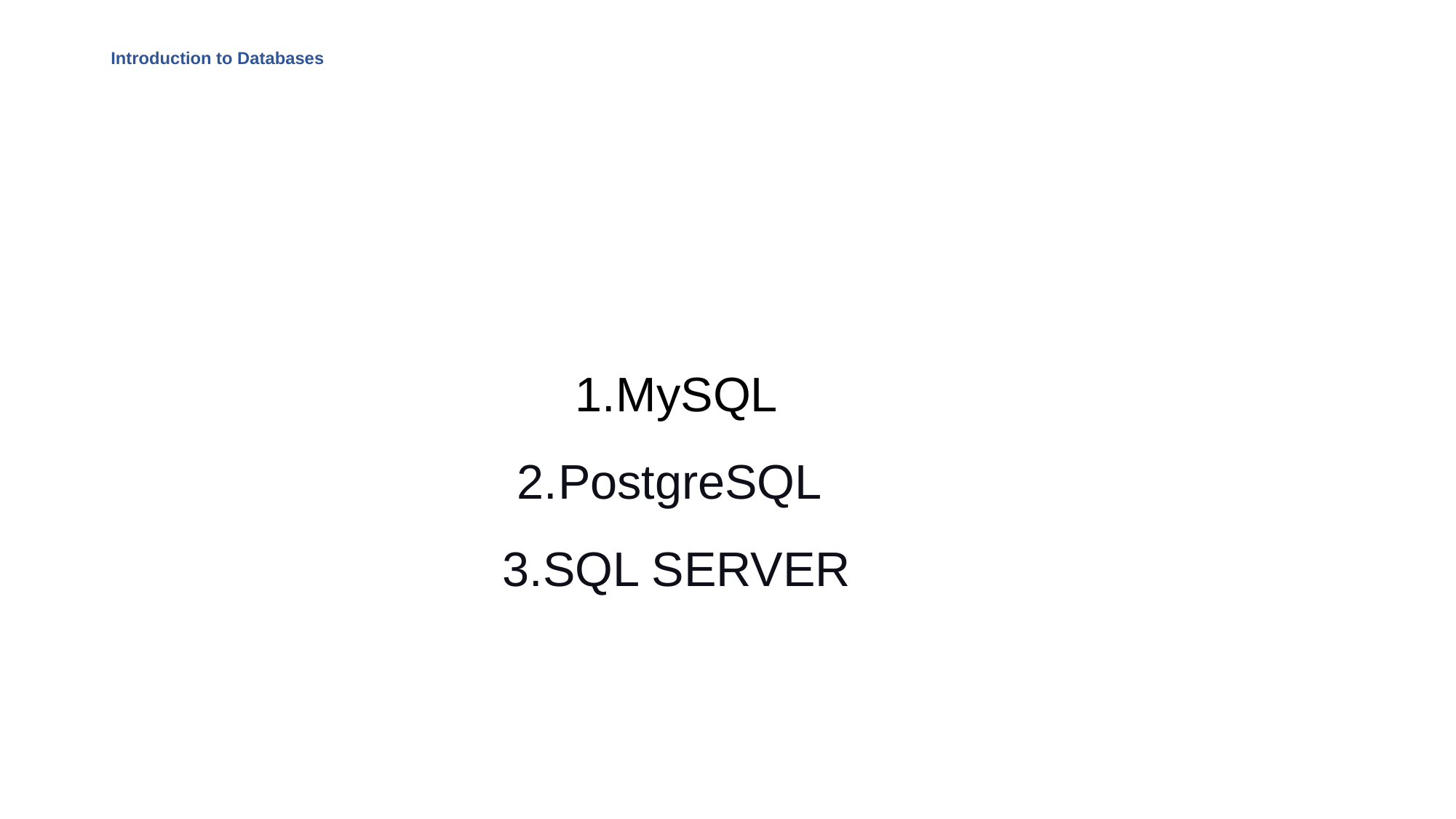

# Introduction to Databases
MySQL
PostgreSQL
SQL SERVER